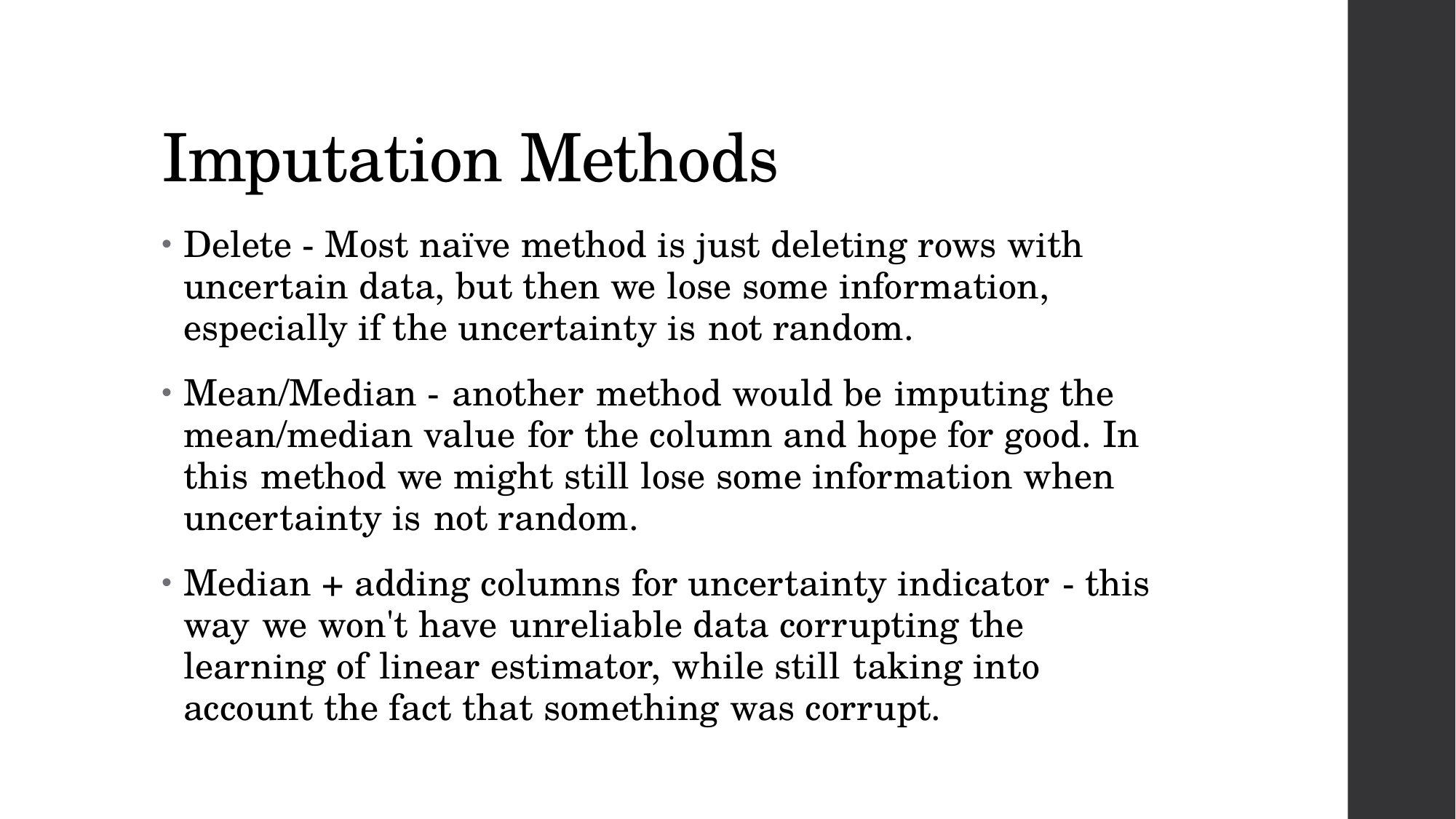

# Imputation Methods
Delete - Most naïve method is just deleting rows with uncertain data, but then we lose some information, especially if the uncertainty is not random.
Mean/Median - another method would be imputing the mean/median value for the column and hope for good. In this method we might still lose some information when uncertainty is not random.
Median + adding columns for uncertainty indicator - this way we won't have unreliable data corrupting the learning of linear estimator, while still taking into account the fact that something was corrupt.